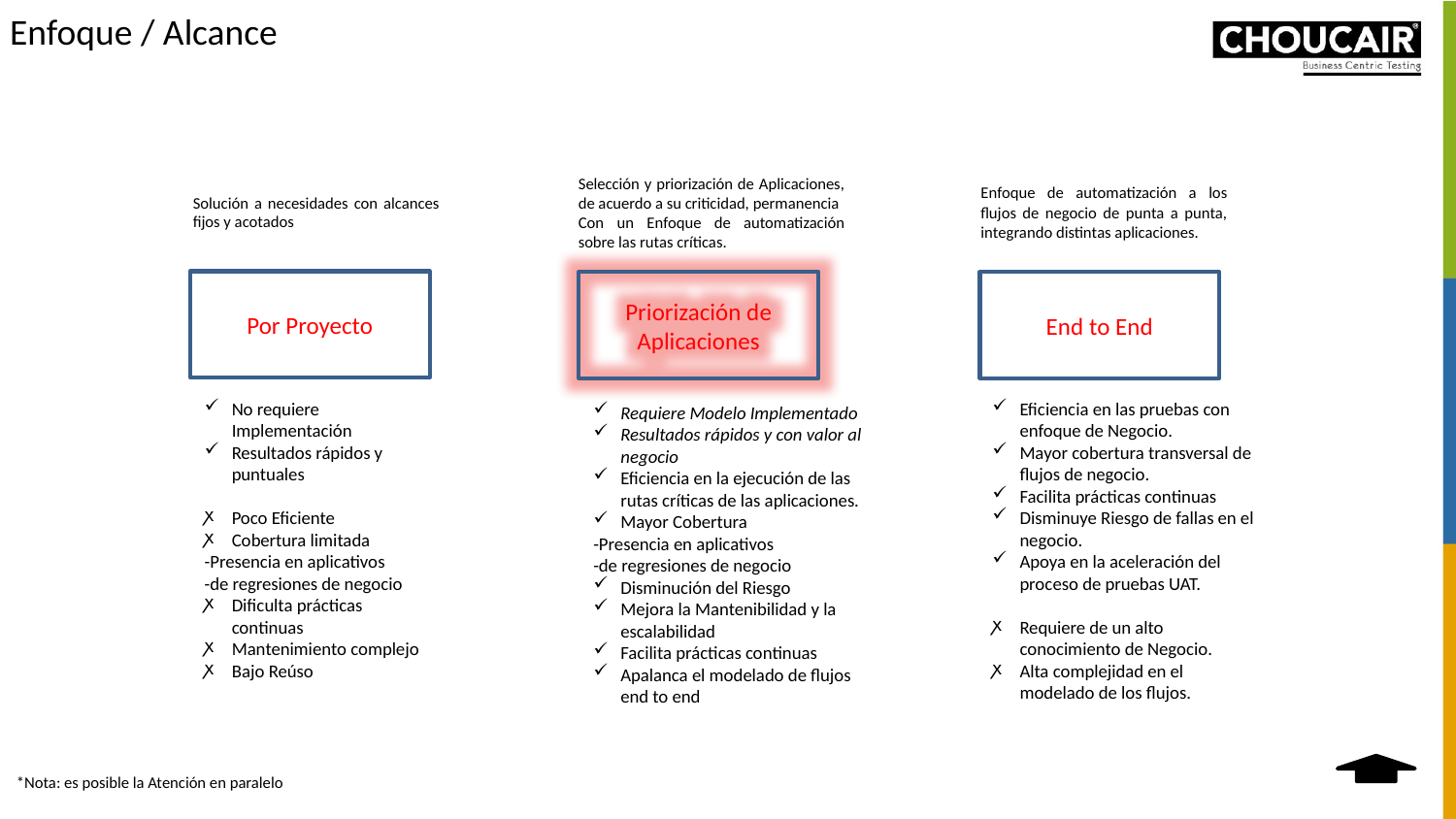

Enfoque / Alcance
Selección y priorización de Aplicaciones, de acuerdo a su criticidad, permanencia
Con un Enfoque de automatización sobre las rutas críticas.
Enfoque de automatización a los flujos de negocio de punta a punta, integrando distintas aplicaciones.
Solución a necesidades con alcances fijos y acotados
Por Proyecto
Priorización de Aplicaciones
End to End
No requiere Implementación
Resultados rápidos y puntuales

Poco Eficiente
Cobertura limitada
-Presencia en aplicativos
-de regresiones de negocio
Dificulta prácticas continuas
Mantenimiento complejo
Bajo Reúso
Eficiencia en las pruebas con enfoque de Negocio.
Mayor cobertura transversal de flujos de negocio.
Facilita prácticas continuas
Disminuye Riesgo de fallas en el negocio.
Apoya en la aceleración del proceso de pruebas UAT.

Requiere de un alto conocimiento de Negocio.
Alta complejidad en el modelado de los flujos.

Requiere Modelo Implementado
Resultados rápidos y con valor al negocio
Eficiencia en la ejecución de las rutas críticas de las aplicaciones.
Mayor Cobertura
-Presencia en aplicativos
-de regresiones de negocio
Disminución del Riesgo
Mejora la Mantenibilidad y la escalabilidad
Facilita prácticas continuas
Apalanca el modelado de flujos end to end

*Nota: es posible la Atención en paralelo